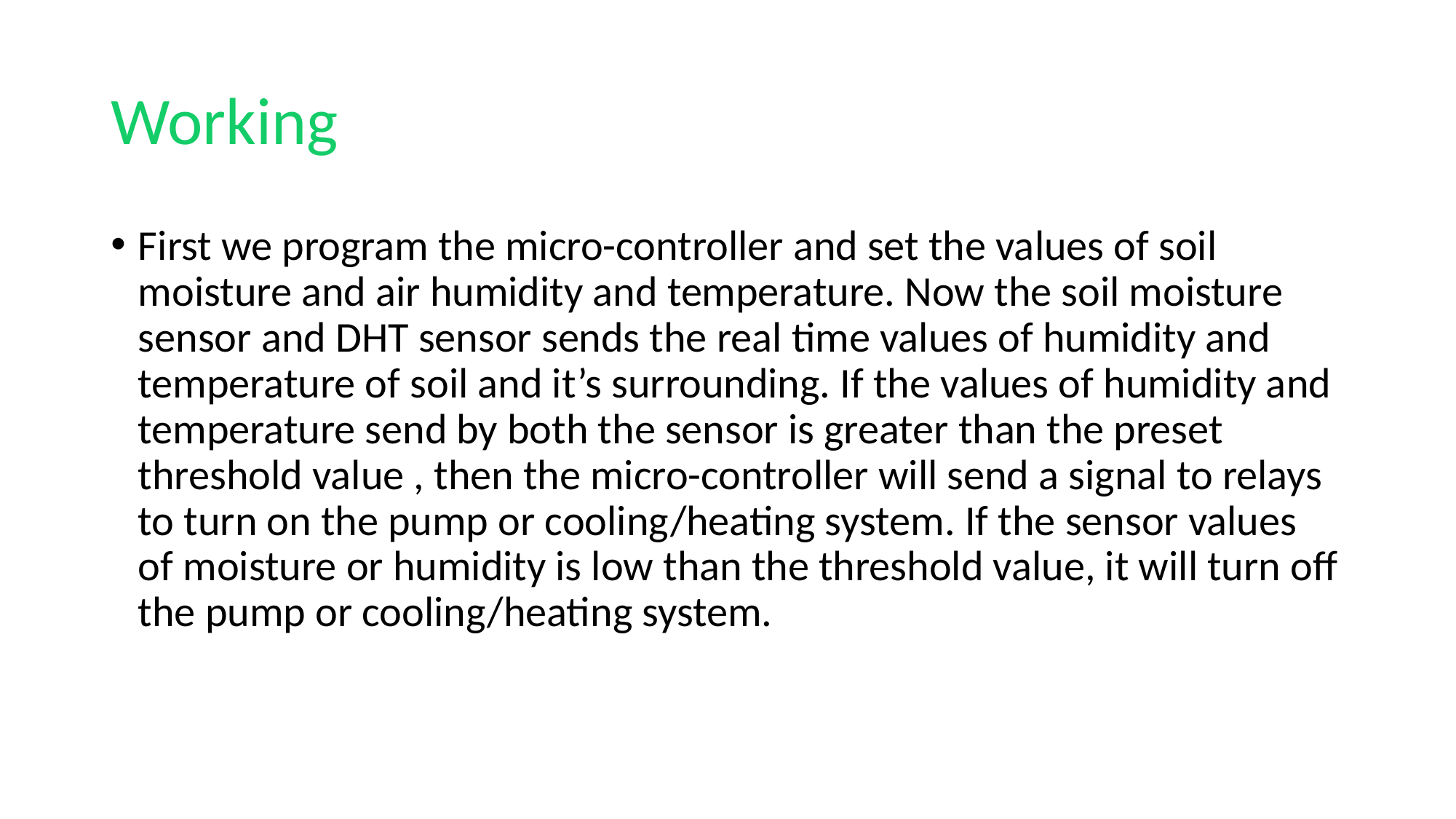

# Working
First we program the micro-controller and set the values of soil moisture and air humidity and temperature. Now the soil moisture sensor and DHT sensor sends the real time values of humidity and temperature of soil and it’s surrounding. If the values of humidity and temperature send by both the sensor is greater than the preset threshold value , then the micro-controller will send a signal to relays to turn on the pump or cooling/heating system. If the sensor values  of moisture or humidity is low than the threshold value, it will turn off the pump or cooling/heating system.